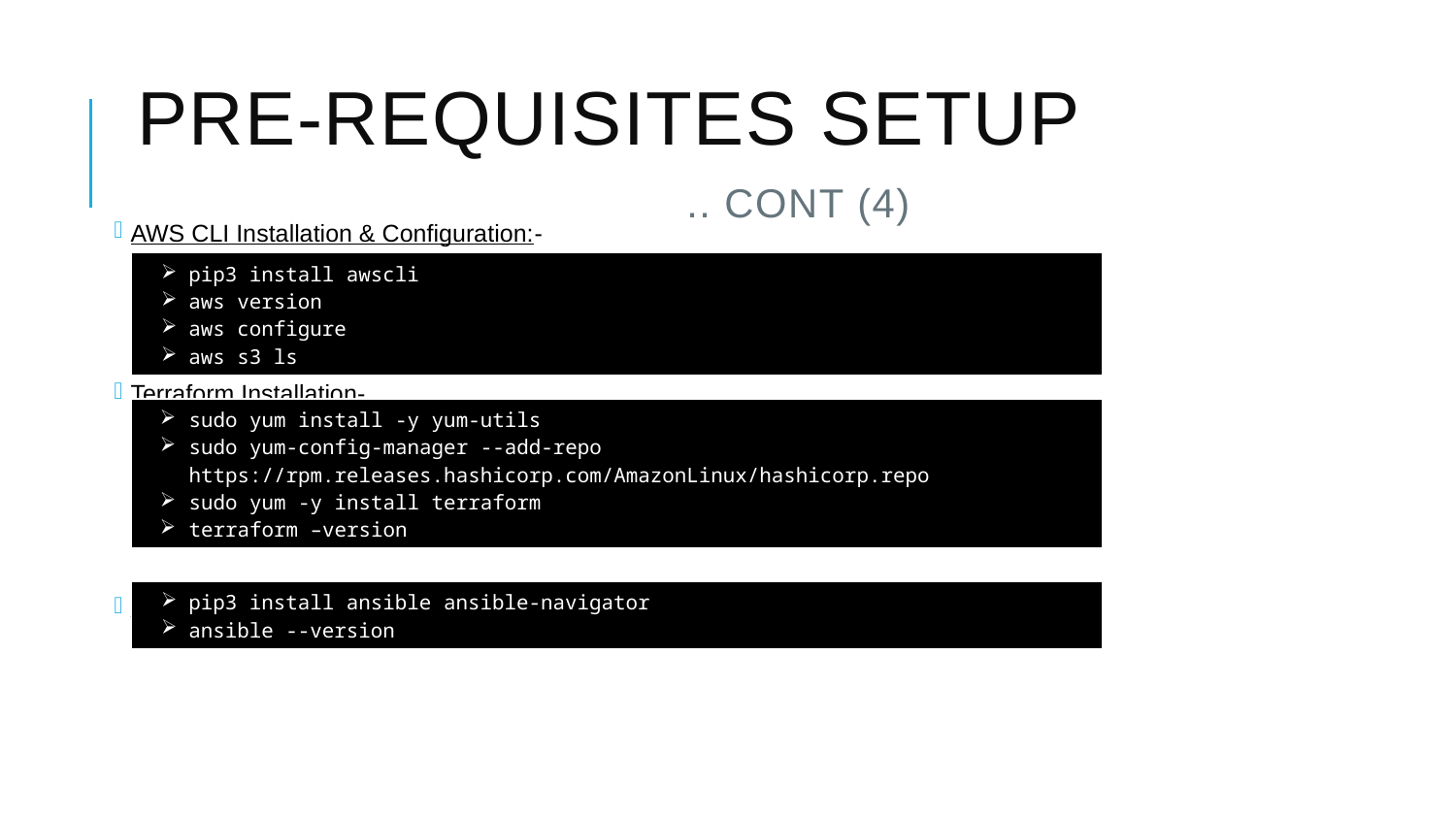

# Pre-requisites setup 					     .. Cont (4)
AWS CLI Installation & Configuration:-

Terraform Installation-

Ansible & Ansible-Navigator Installation-

| pip3 install awscli aws version aws configure aws s3 ls |
| --- |
| sudo yum install -y yum-utils sudo yum-config-manager --add-repo https://rpm.releases.hashicorp.com/AmazonLinux/hashicorp.repo sudo yum -y install terraform terraform –version |
| --- |
| pip3 install ansible ansible-navigator ansible --version |
| --- |